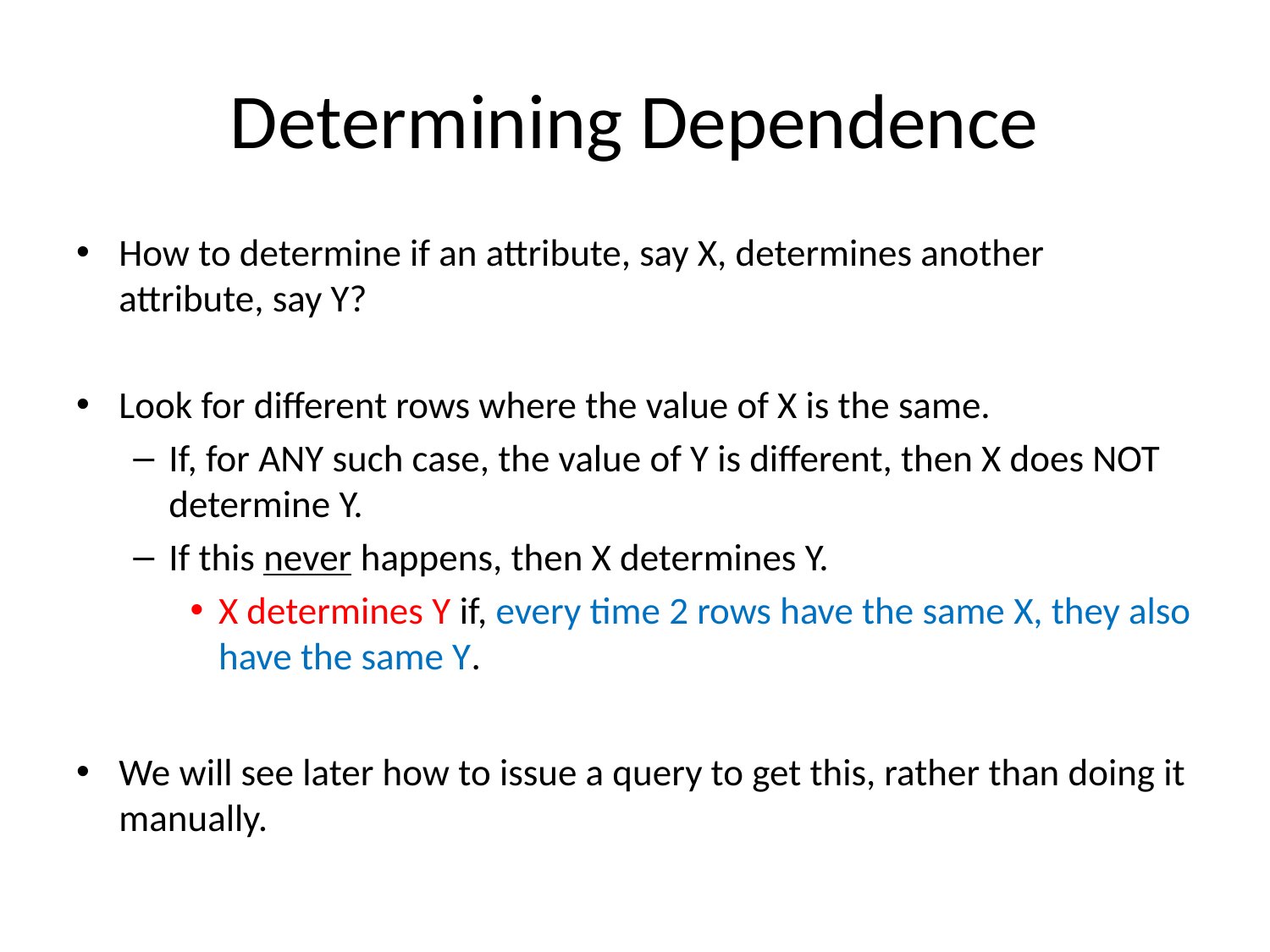

# Determining Dependence
How to determine if an attribute, say X, determines another attribute, say Y?

Look for different rows where the value of X is the same.
If, for ANY such case, the value of Y is different, then X does NOT determine Y.
If this never happens, then X determines Y.
X determines Y if, every time 2 rows have the same X, they also have the same Y.

We will see later how to issue a query to get this, rather than doing it manually.